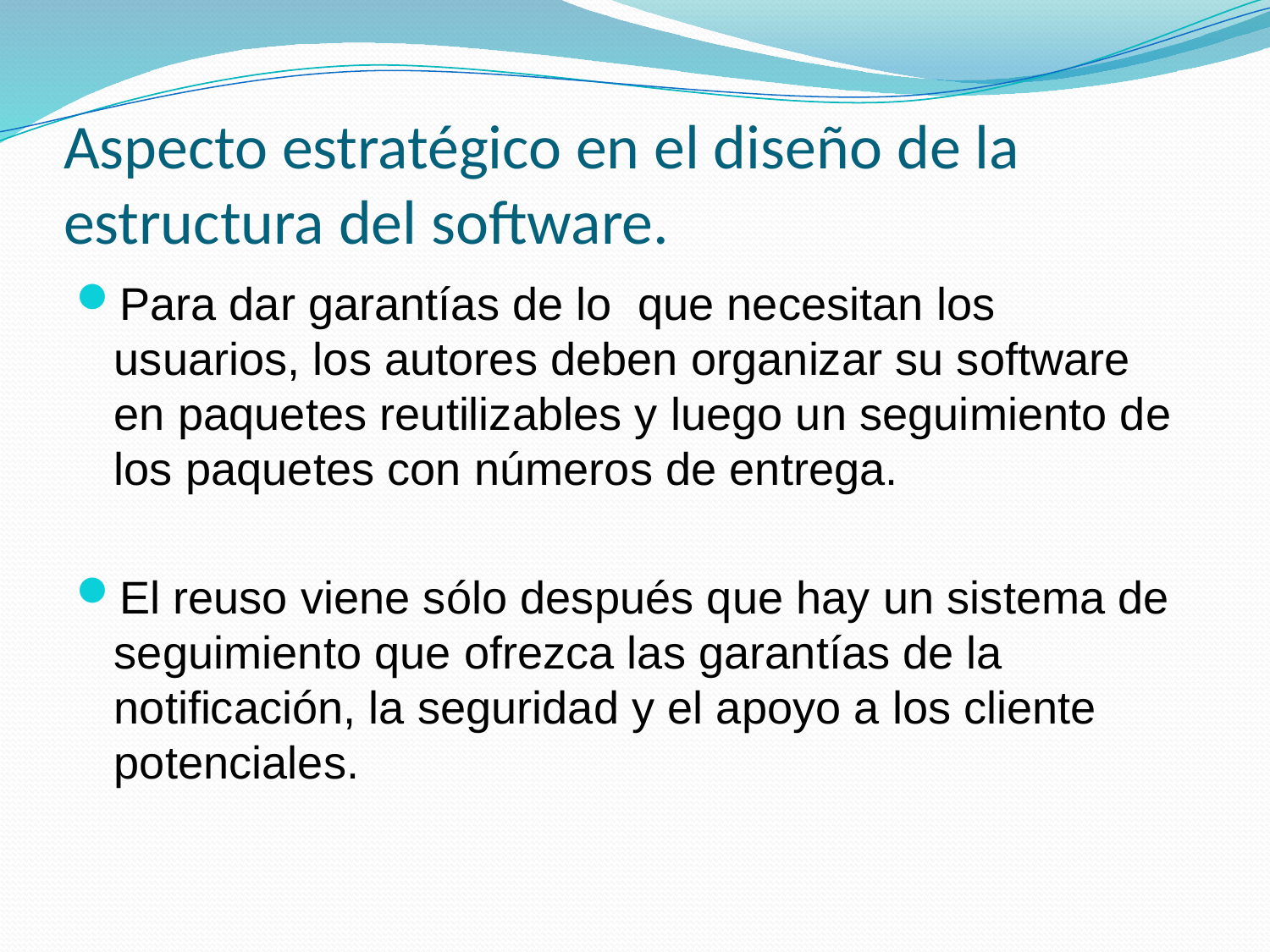

# Aspecto estratégico en el diseño de la estructura del software.
Para dar garantías de lo  que necesitan los usuarios, los autores deben organizar su software en paquetes reutilizables y luego un seguimiento de los paquetes con números de entrega.

El reuso viene sólo después que hay un sistema de seguimiento que ofrezca las garantías de la notificación, la seguridad y el apoyo a los cliente potenciales.